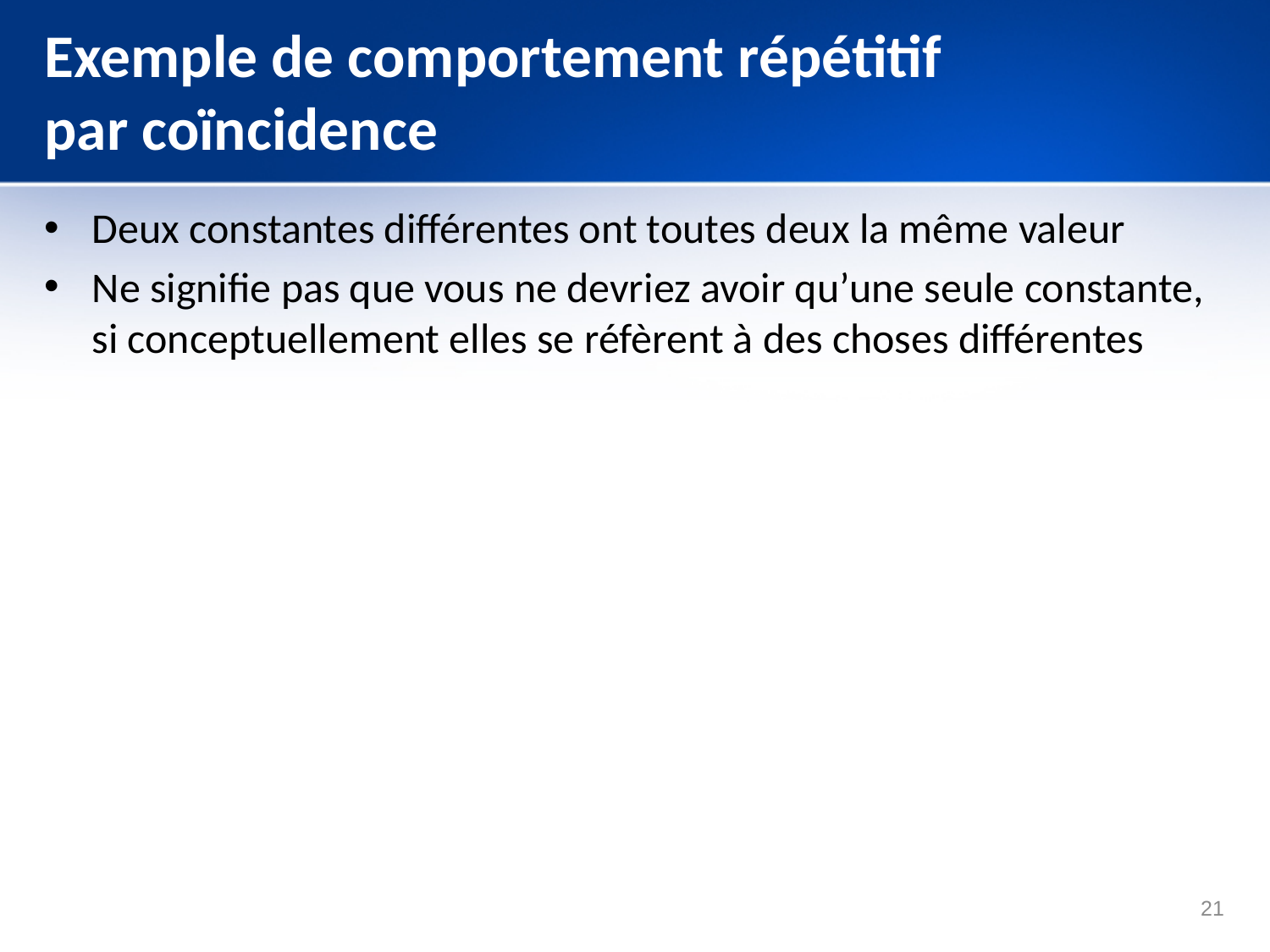

# Exemple de comportement répétitif par coïncidence
Deux constantes différentes ont toutes deux la même valeur
Ne signifie pas que vous ne devriez avoir qu’une seule constante, si conceptuellement elles se réfèrent à des choses différentes
21